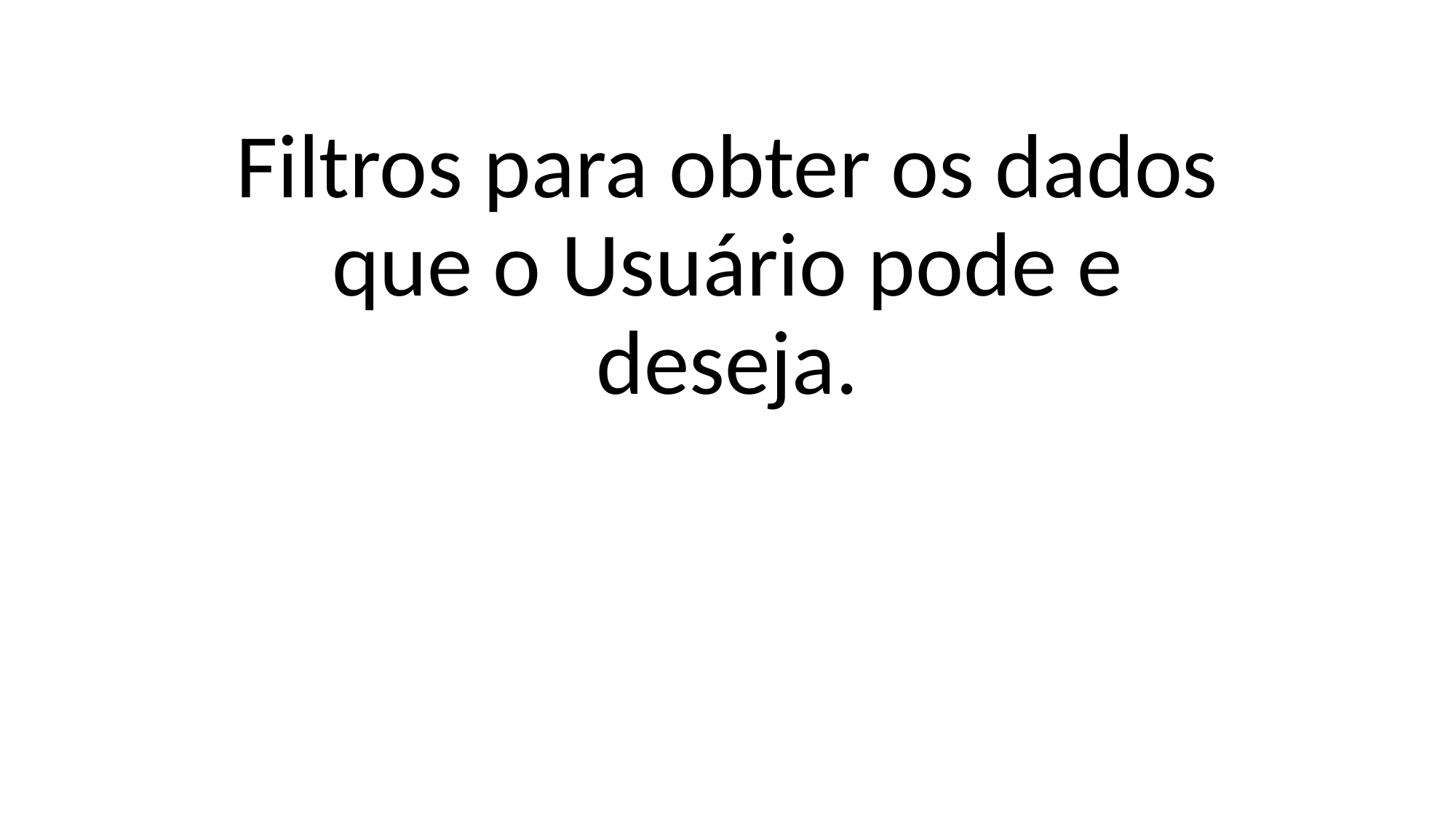

# Filtros para obter os dados que o Usuário pode e deseja.